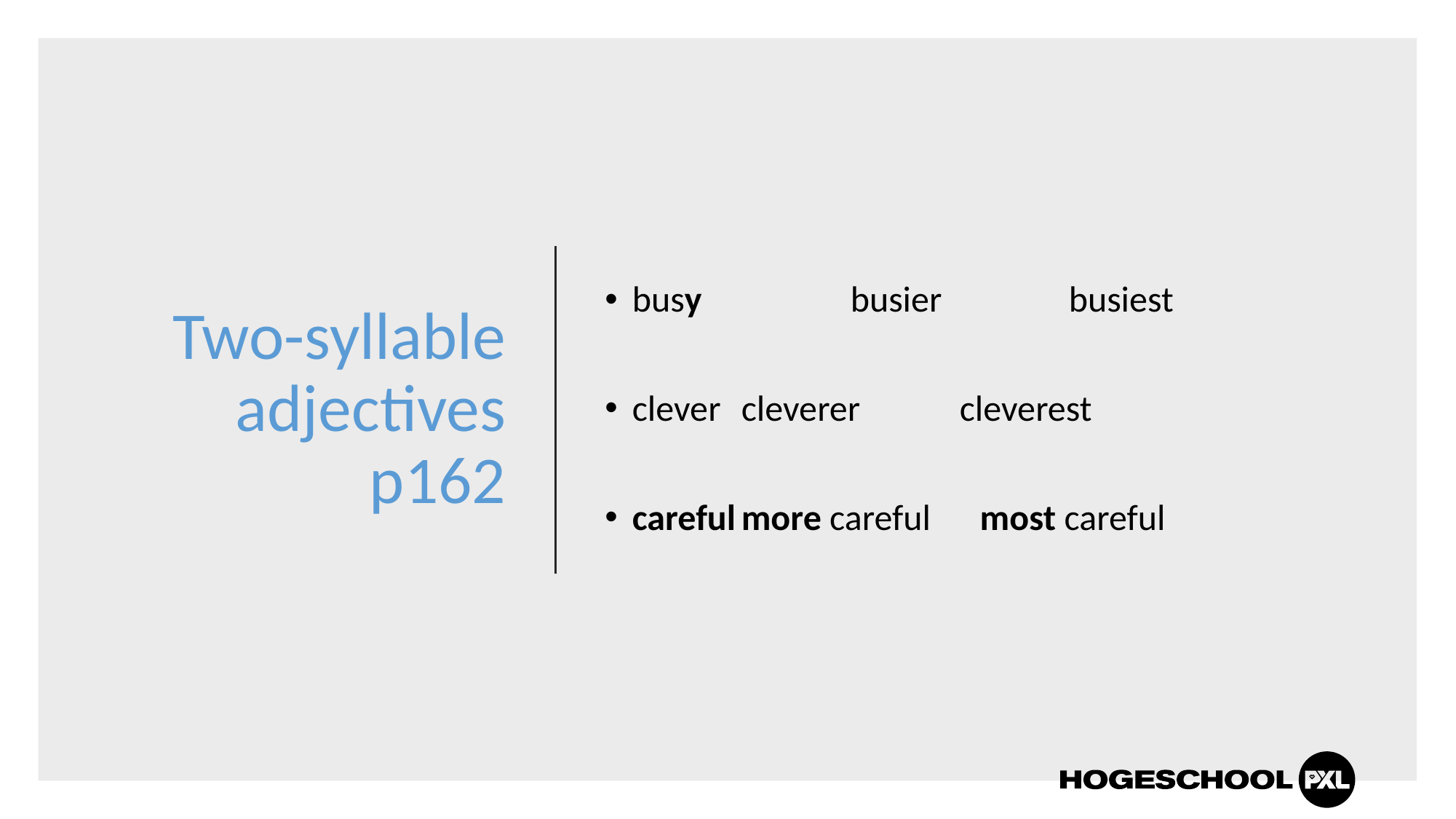

# Two-syllable adjectives p162
busy		busier		busiest

clever	cleverer	cleverest

careful	more careful      most careful